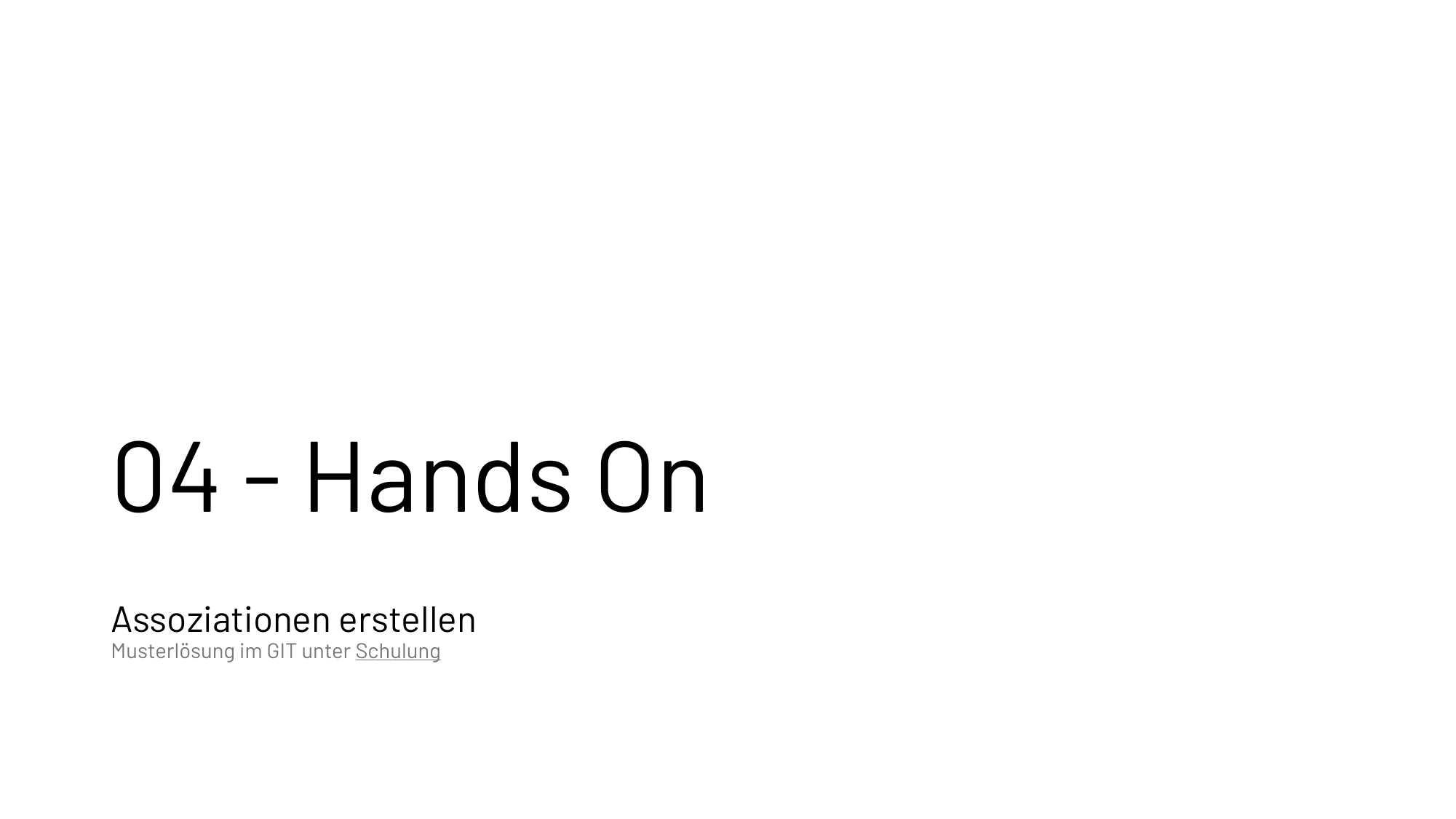

# 04 - Hands On
Assoziationen erstellen
Musterlösung im GIT unter Schulung